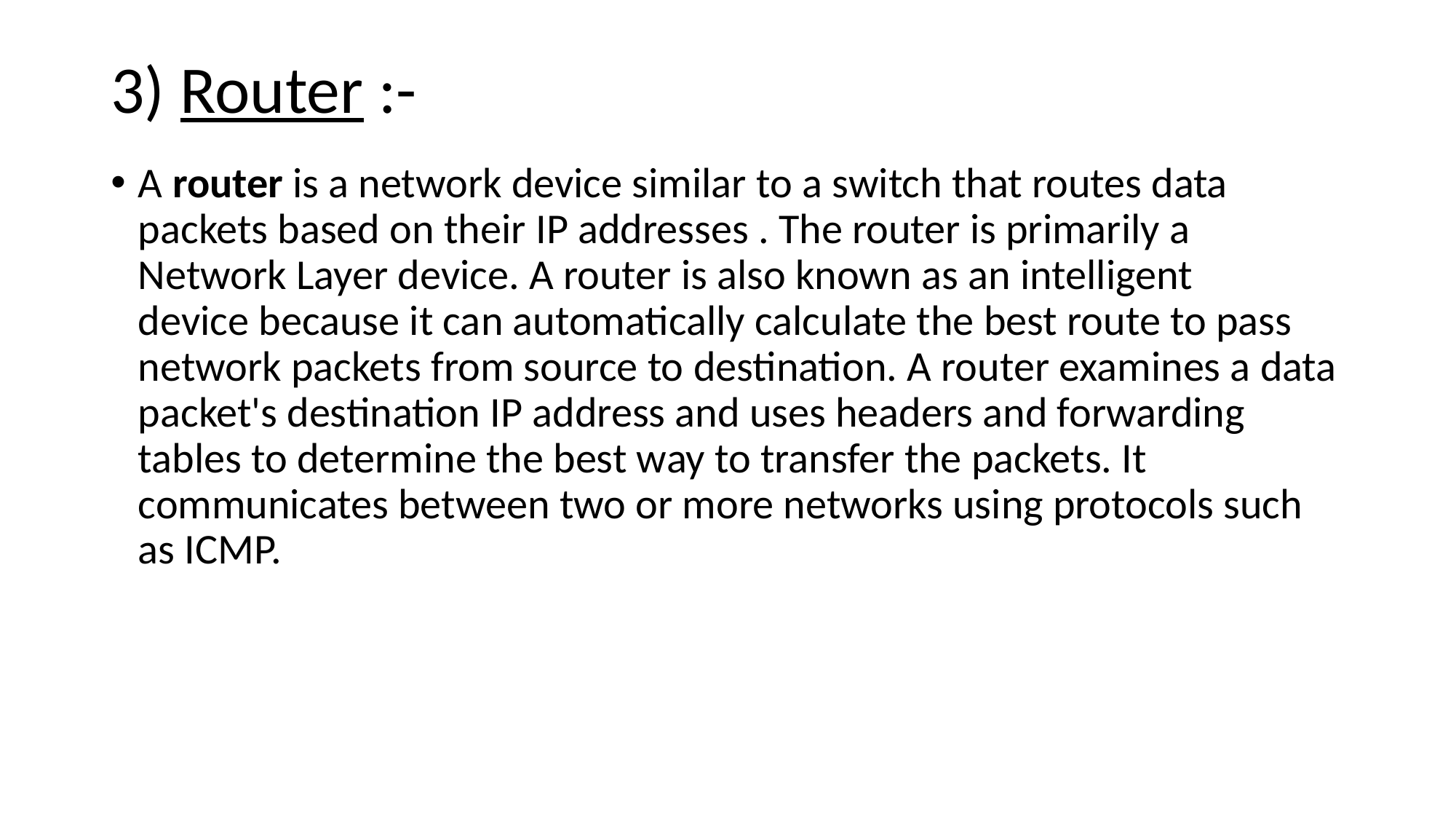

# 3) Router :-
A router is a network device similar to a switch that routes data packets based on their IP addresses . The router is primarily a Network Layer device. A router is also known as an intelligent device because it can automatically calculate the best route to pass network packets from source to destination. A router examines a data packet's destination IP address and uses headers and forwarding tables to determine the best way to transfer the packets. It communicates between two or more networks using protocols such as ICMP.